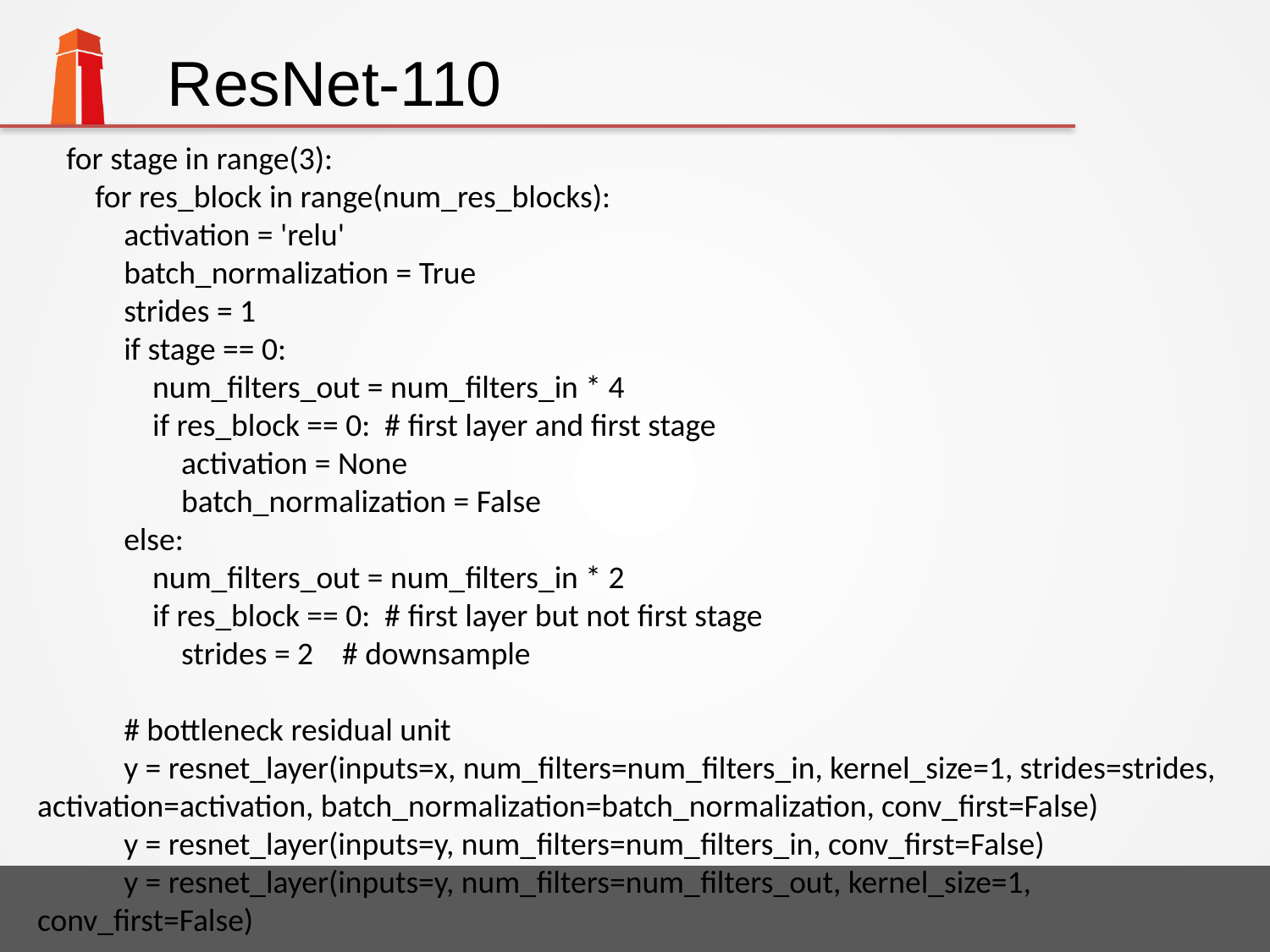

# ResNet-110
    for stage in range(3):
        for res_block in range(num_res_blocks):
            activation = 'relu'
            batch_normalization = True
            strides = 1
            if stage == 0:
                num_filters_out = num_filters_in * 4
                if res_block == 0:  # first layer and first stage
                    activation = None
                    batch_normalization = False
            else:
                num_filters_out = num_filters_in * 2
                if res_block == 0:  # first layer but not first stage
                    strides = 2    # downsample

            # bottleneck residual unit
            y = resnet_layer(inputs=x, num_filters=num_filters_in, kernel_size=1, strides=strides, activation=activation, batch_normalization=batch_normalization, conv_first=False)
            y = resnet_layer(inputs=y, num_filters=num_filters_in, conv_first=False)
            y = resnet_layer(inputs=y, num_filters=num_filters_out, kernel_size=1, conv_first=False)